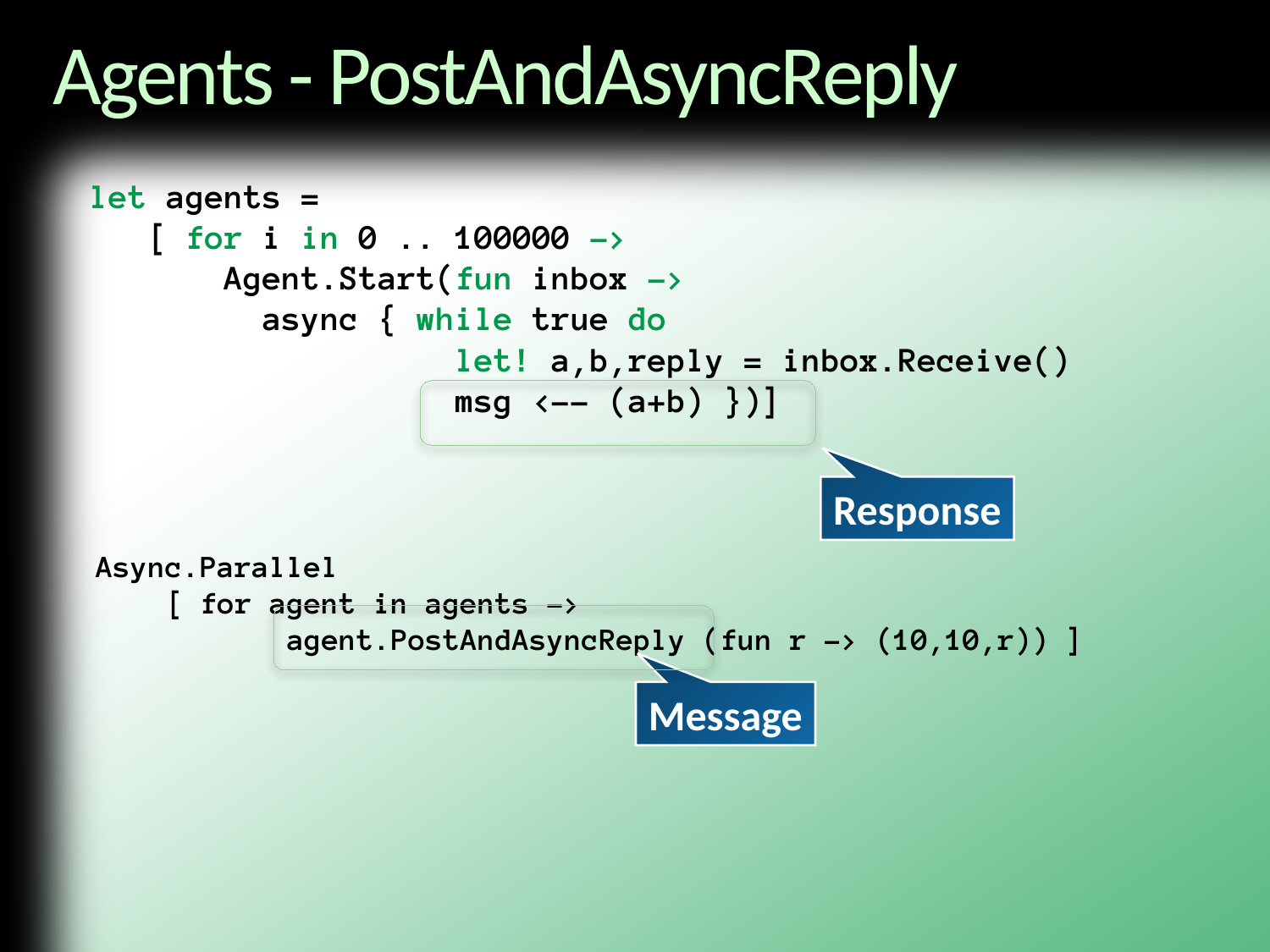

# Agents - PostAndAsyncReply
let agents =
   [ for i in 0 .. 100000 ->
       Agent.Start(fun inbox ->
         async { while true do
                   let! a,b,reply = inbox.Receive()
                   msg <-- (a+b) })]

Async.Parallel
    [ for agent in agents ->
           agent.PostAndAsyncReply (fun r -> (10,10,r)) ]

Response

Message